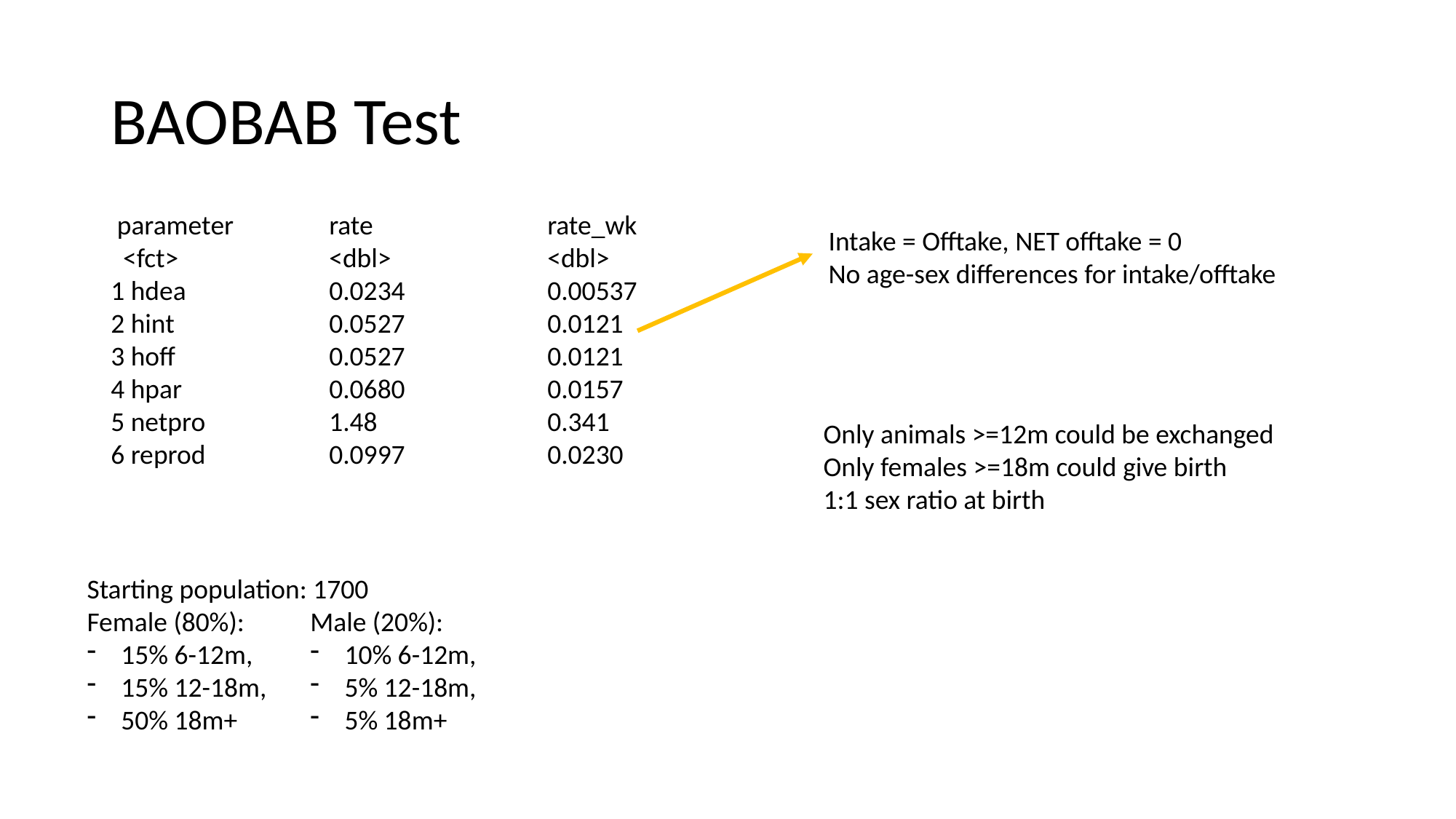

# BAOBAB Test
 parameter	rate 		rate_wk
  <fct>      		<dbl>   		<dbl>
1 hdea      	0.0234 		0.00537
2 hint      		0.0527 		0.0121
3 hoff      		0.0527 		0.0121
4 hpar      		0.0680 		0.0157
5 netpro    	1.48   		0.341
6 reprod    	0.0997 		0.0230
Intake = Offtake, NET offtake = 0
No age-sex differences for intake/offtake
Only animals >=12m could be exchanged
Only females >=18m could give birth
1:1 sex ratio at birth
Starting population: 1700
Female (80%):
15% 6-12m,
15% 12-18m,
50% 18m+

Male (20%):
10% 6-12m,
5% 12-18m,
5% 18m+